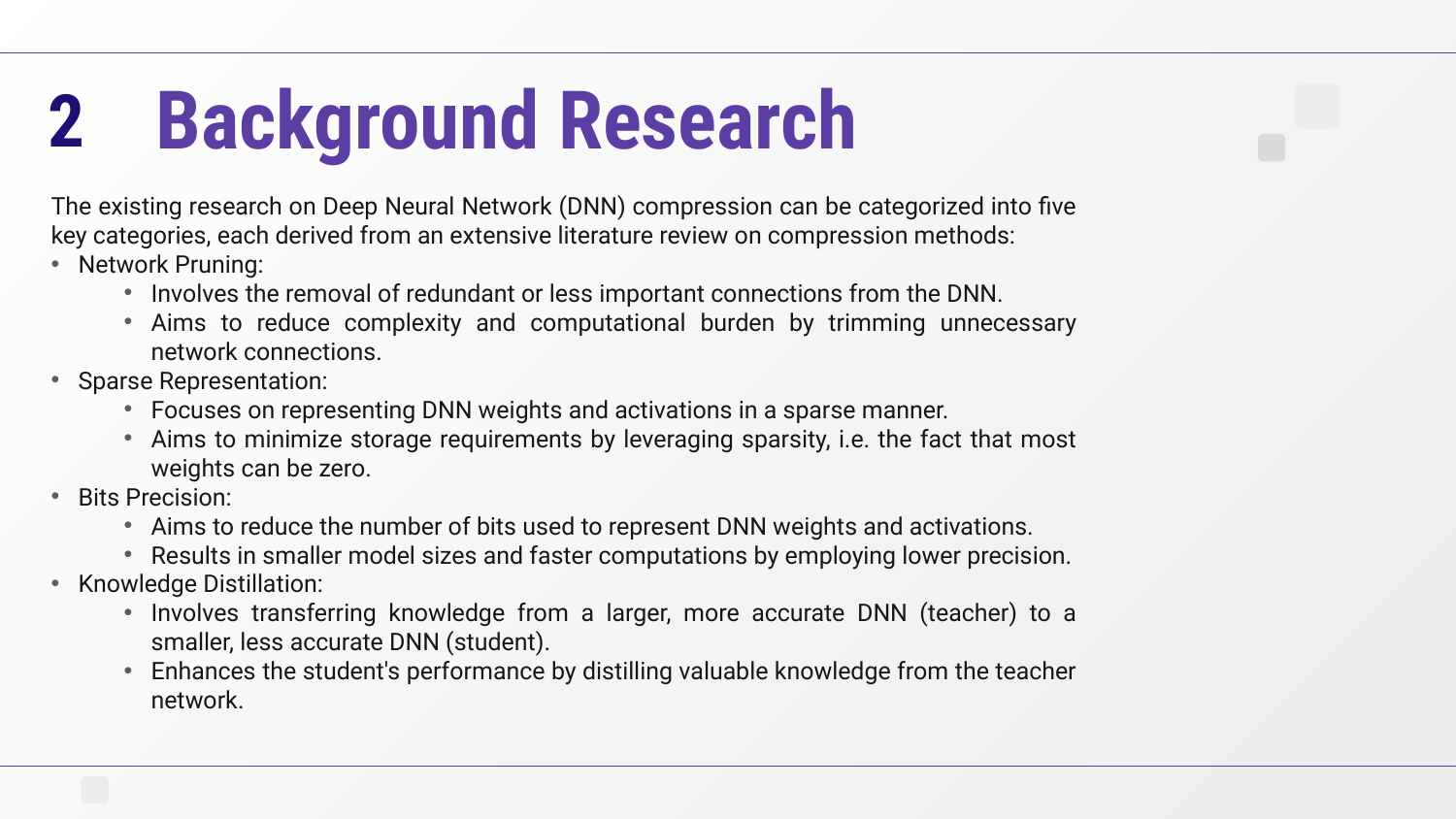

2
# Background Research

The existing research on Deep Neural Network (DNN) compression can be categorized into five key categories, each derived from an extensive literature review on compression methods:
Network Pruning:
Involves the removal of redundant or less important connections from the DNN.
Aims to reduce complexity and computational burden by trimming unnecessary network connections.
Sparse Representation:
Focuses on representing DNN weights and activations in a sparse manner.
Aims to minimize storage requirements by leveraging sparsity, i.e. the fact that most weights can be zero.
Bits Precision:
Aims to reduce the number of bits used to represent DNN weights and activations.
Results in smaller model sizes and faster computations by employing lower precision.
Knowledge Distillation:
Involves transferring knowledge from a larger, more accurate DNN (teacher) to a smaller, less accurate DNN (student).
Enhances the student's performance by distilling valuable knowledge from the teacher network.